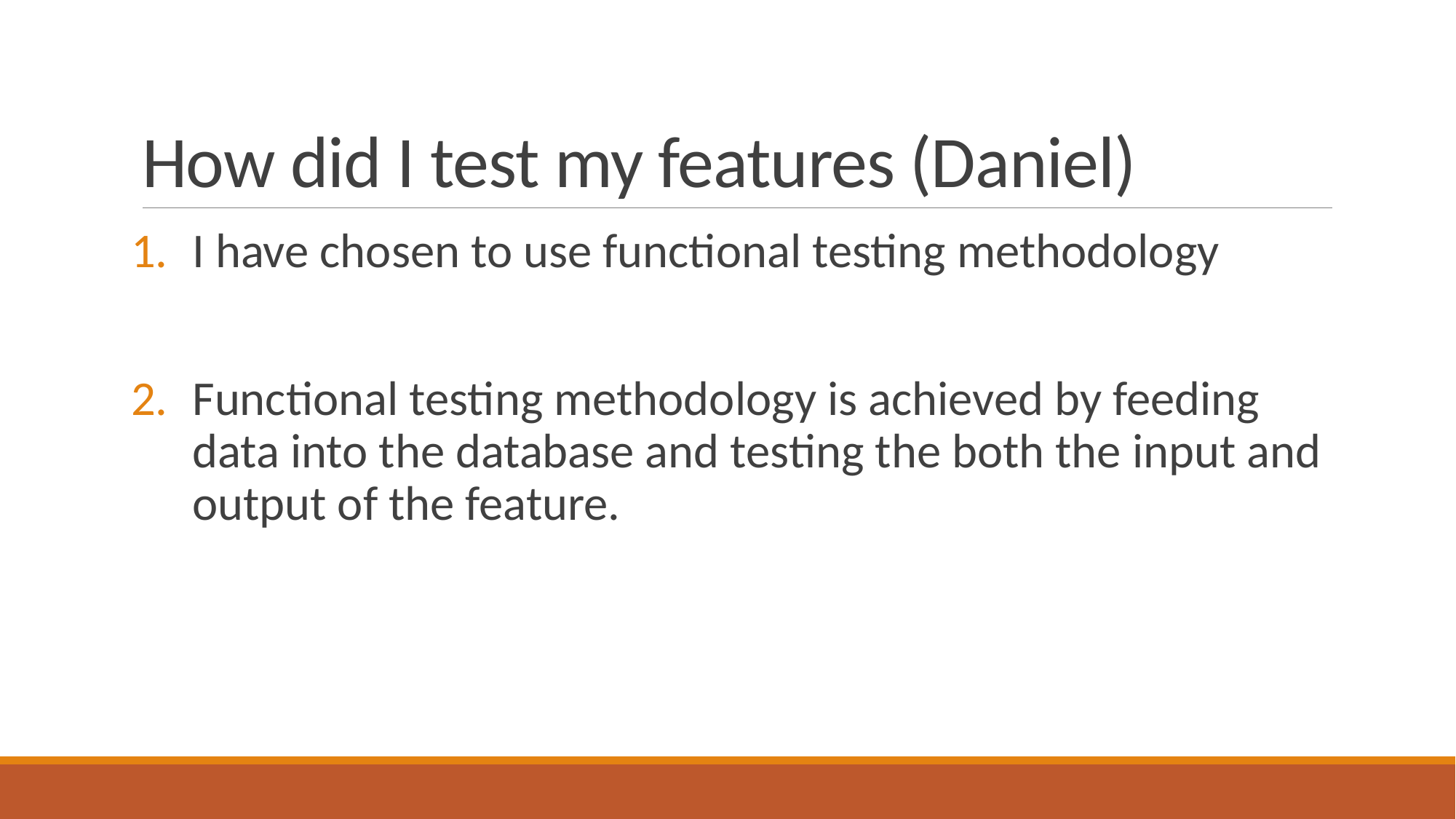

# How did I test my features (Daniel)
I have chosen to use functional testing methodology

Functional testing methodology is achieved by feeding data into the database and testing the both the input and output of the feature.